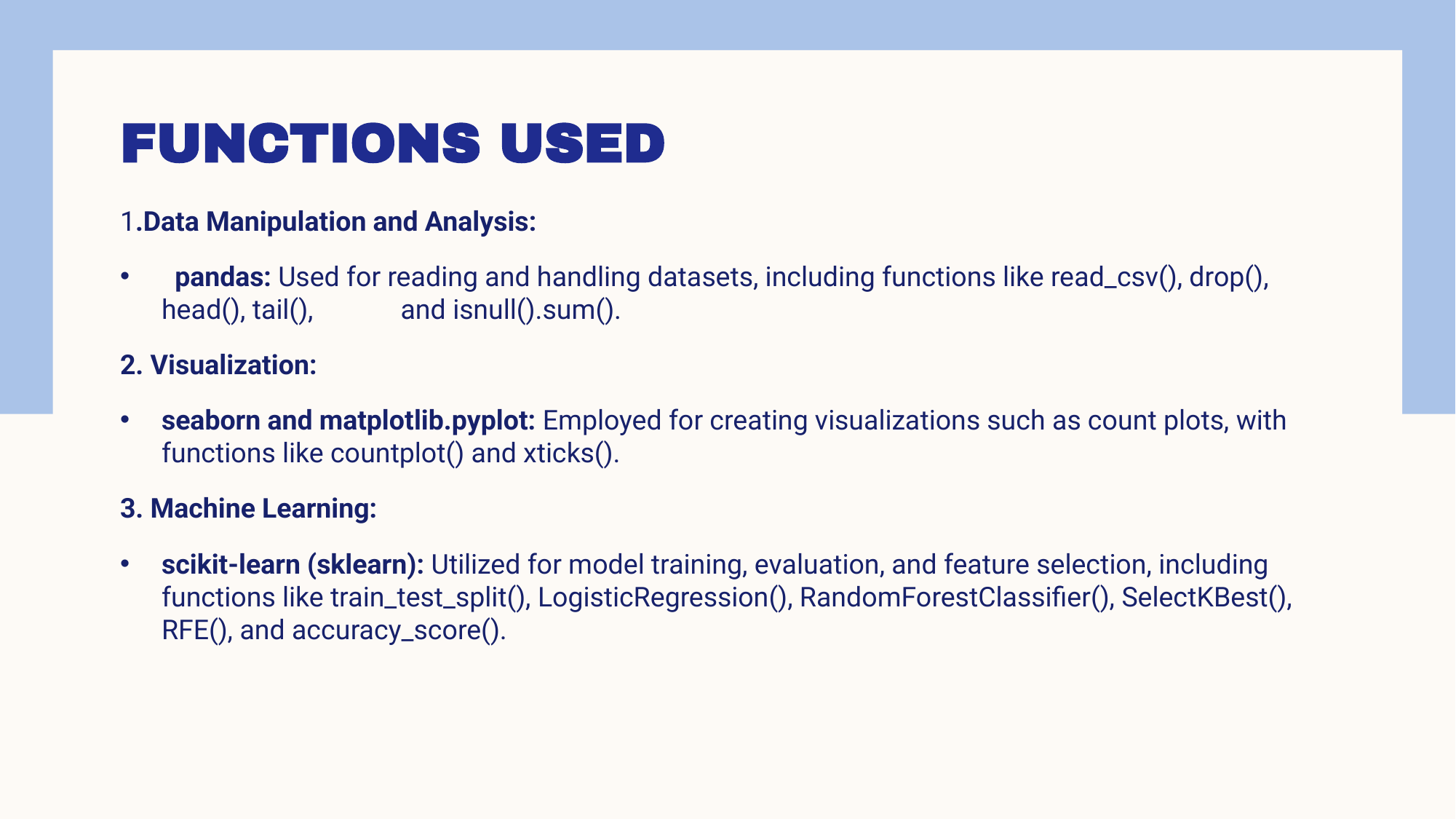

12
# Functions used
1.Data Manipulation and Analysis:
  pandas: Used for reading and handling datasets, including functions like read_csv(), drop(), head(), tail(),             and isnull().sum().
2. Visualization:
seaborn and matplotlib.pyplot: Employed for creating visualizations such as count plots, with functions like countplot() and xticks().
3. Machine Learning:
scikit-learn (sklearn): Utilized for model training, evaluation, and feature selection, including functions like train_test_split(), LogisticRegression(), RandomForestClassifier(), SelectKBest(), RFE(), and accuracy_score().